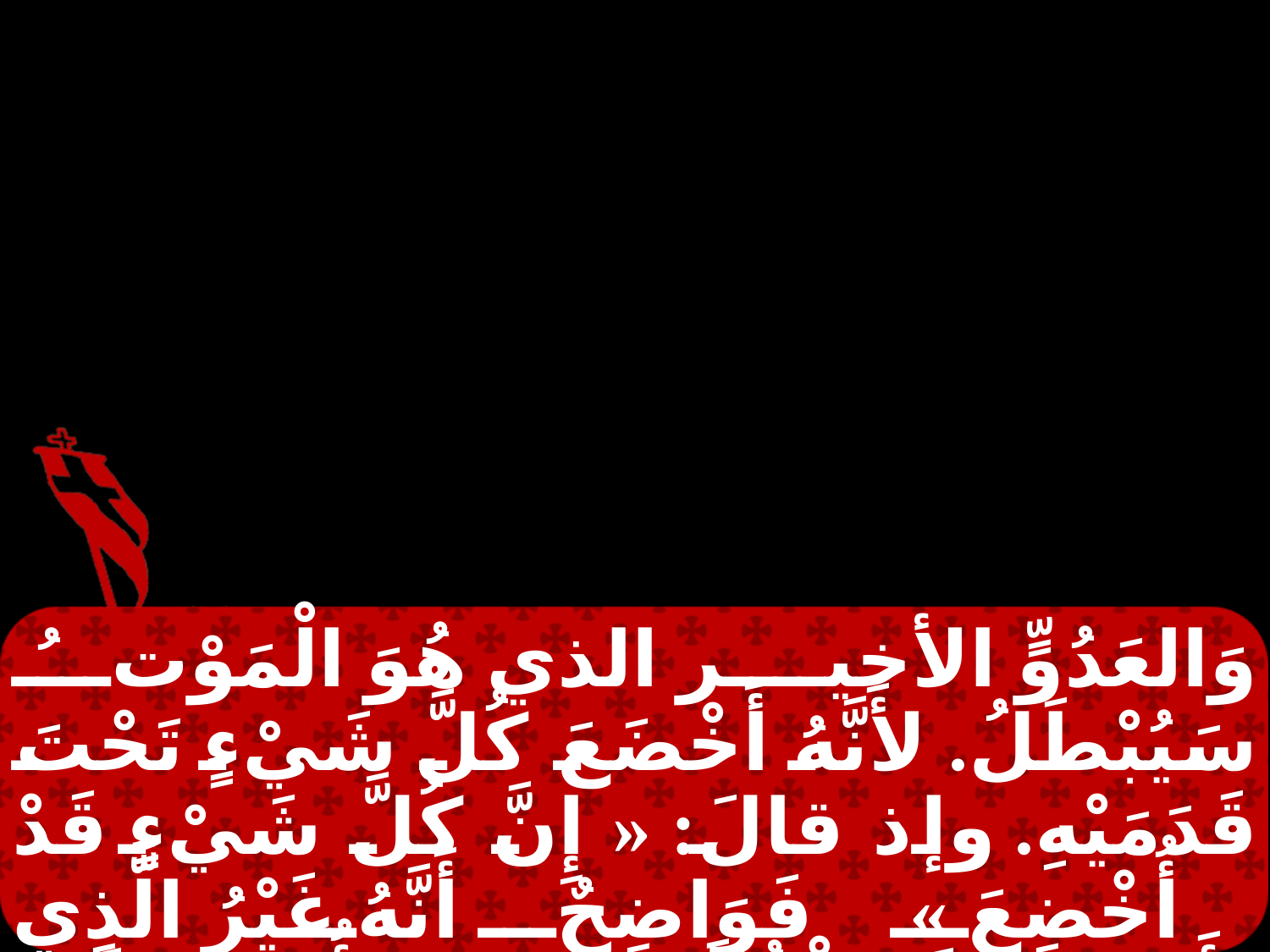

وَالعَدُوٍّ الأخير الذي هُوَ الْمَوْتُ سَيُبْطَلُ. لأَنَّهُ أَخْضَعَ كُلَّ شَيْءٍ تَحْتَ قَدَمَيْهِ. وإذ قالَ: « إِنَّ كُلَّ شَيْءٍ قَدْ أُخْضِعَ » فَوَاضِحٌ أَنَّهُ غَيْرُ الَّذِي أَخْضَعَ لَهُ الْكُلَّ. وَمَتَى أُخْضِعَ لَهُ الْكُلُّ فَحِينَئِذٍ الأبْنُ نَفْسُهُ أَيْضاً